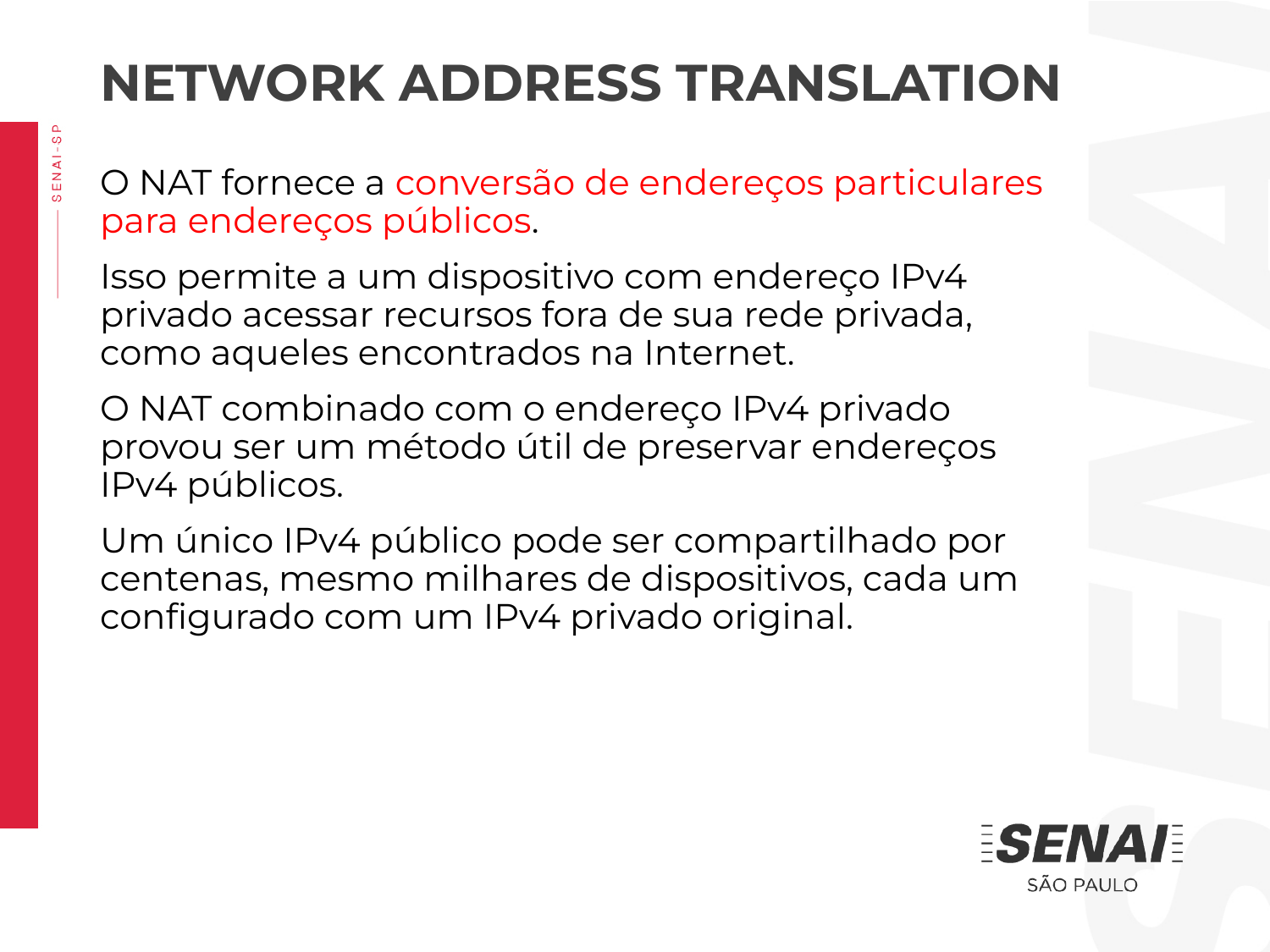

NETWORK ADDRESS TRANSLATION
O NAT fornece a conversão de endereços particulares para endereços públicos.
Isso permite a um dispositivo com endereço IPv4 privado acessar recursos fora de sua rede privada, como aqueles encontrados na Internet.
O NAT combinado com o endereço IPv4 privado provou ser um método útil de preservar endereços IPv4 públicos.
Um único IPv4 público pode ser compartilhado por centenas, mesmo milhares de dispositivos, cada um configurado com um IPv4 privado original.